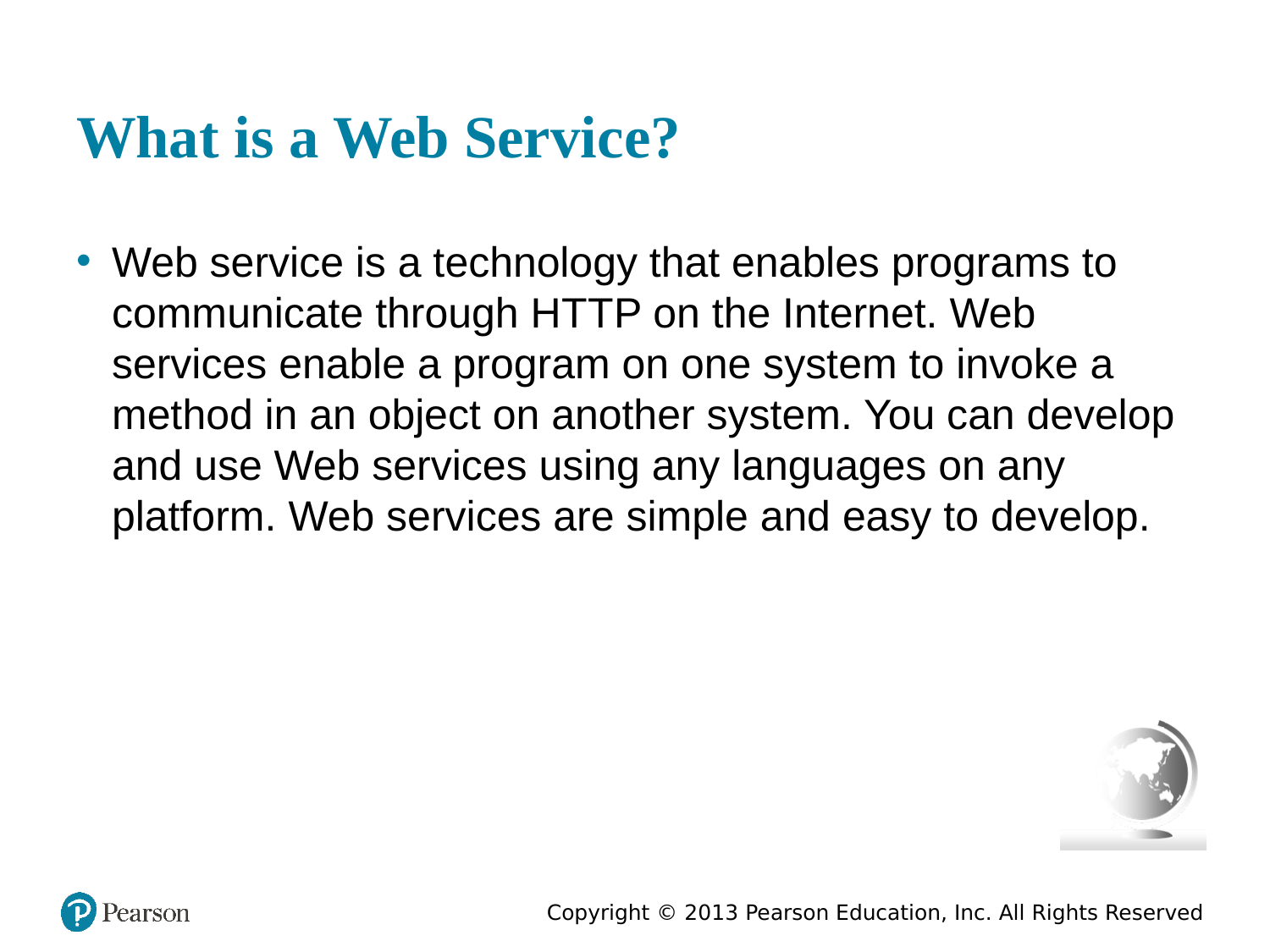

# What is a Web Service?
Web service is a technology that enables programs to communicate through H T T P on the Internet. Web services enable a program on one system to invoke a method in an object on another system. You can develop and use Web services using any languages on any platform. Web services are simple and easy to develop.